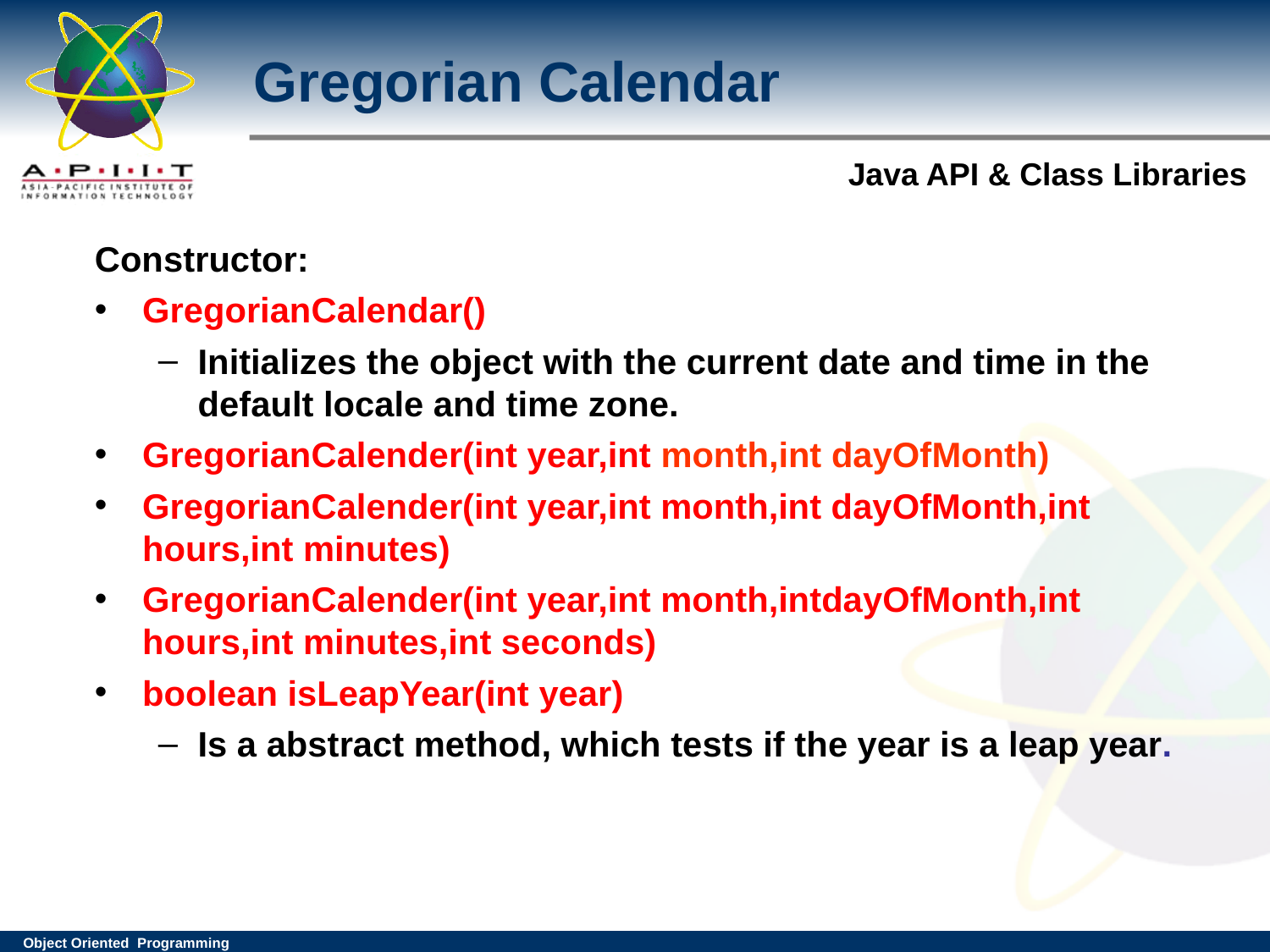

Gregorian Calendar
# Constructor:
GregorianCalendar()
Initializes the object with the current date and time in the default locale and time zone.
GregorianCalender(int year,int month,int dayOfMonth)
GregorianCalender(int year,int month,int dayOfMonth,int hours,int minutes)
GregorianCalender(int year,int month,intdayOfMonth,int hours,int minutes,int seconds)
boolean isLeapYear(int year)
Is a abstract method, which tests if the year is a leap year.